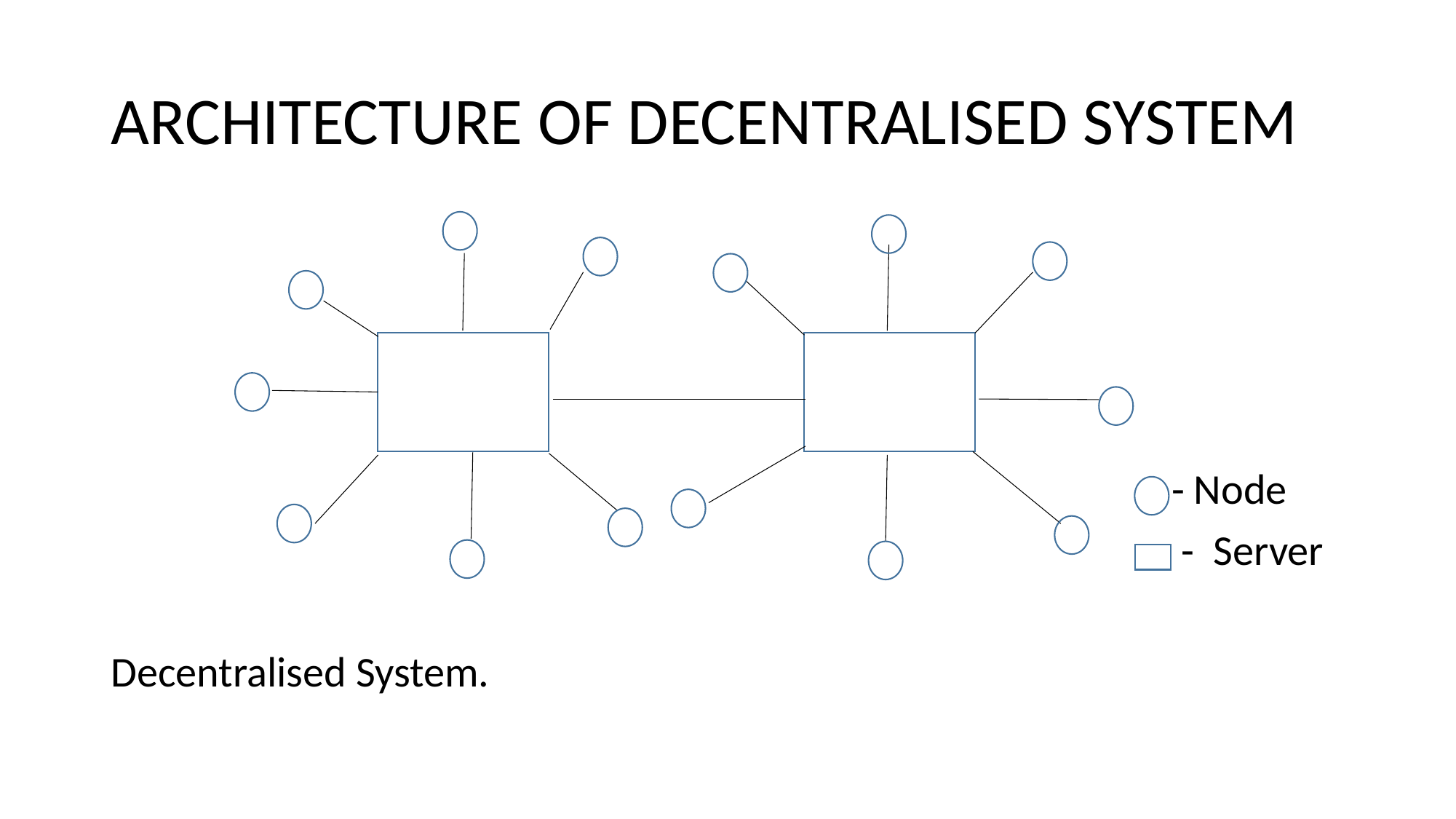

# ARCHITECTURE OF DECENTRALISED SYSTEM

                                                                                                              - Node
                                                                                                               -  Server

Decentralised System.